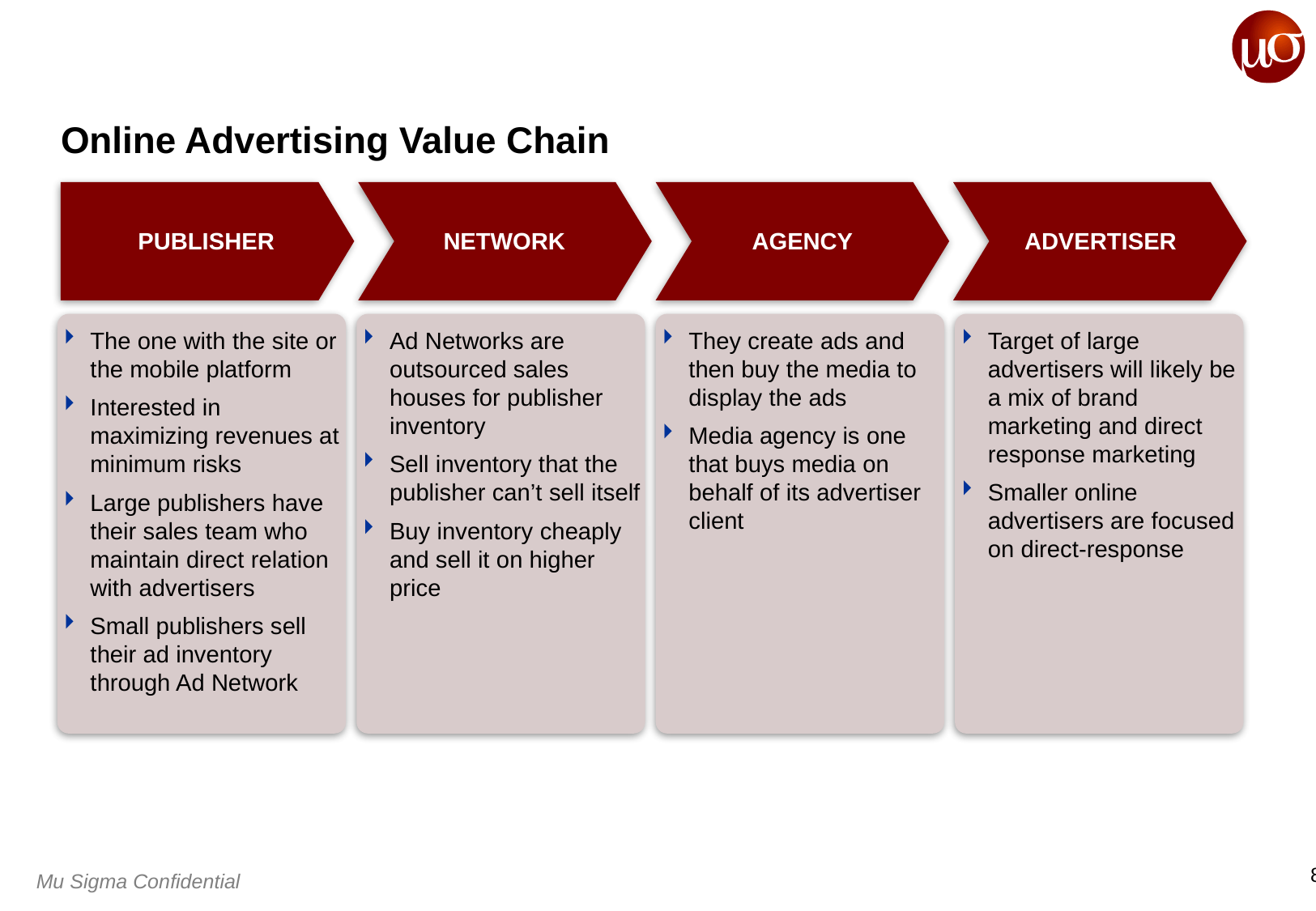

# Online Advertising Value Chain
PUBLISHER
NETWORK
AGENCY
ADVERTISER
The one with the site or the mobile platform
Interested in maximizing revenues at minimum risks
Large publishers have their sales team who maintain direct relation with advertisers
Small publishers sell their ad inventory through Ad Network
Ad Networks are outsourced sales houses for publisher inventory
Sell inventory that the publisher can’t sell itself
Buy inventory cheaply and sell it on higher price
They create ads and then buy the media to display the ads
Media agency is one that buys media on behalf of its advertiser client

Target of large advertisers will likely be a mix of brand marketing and direct response marketing
Smaller online advertisers are focused on direct-response